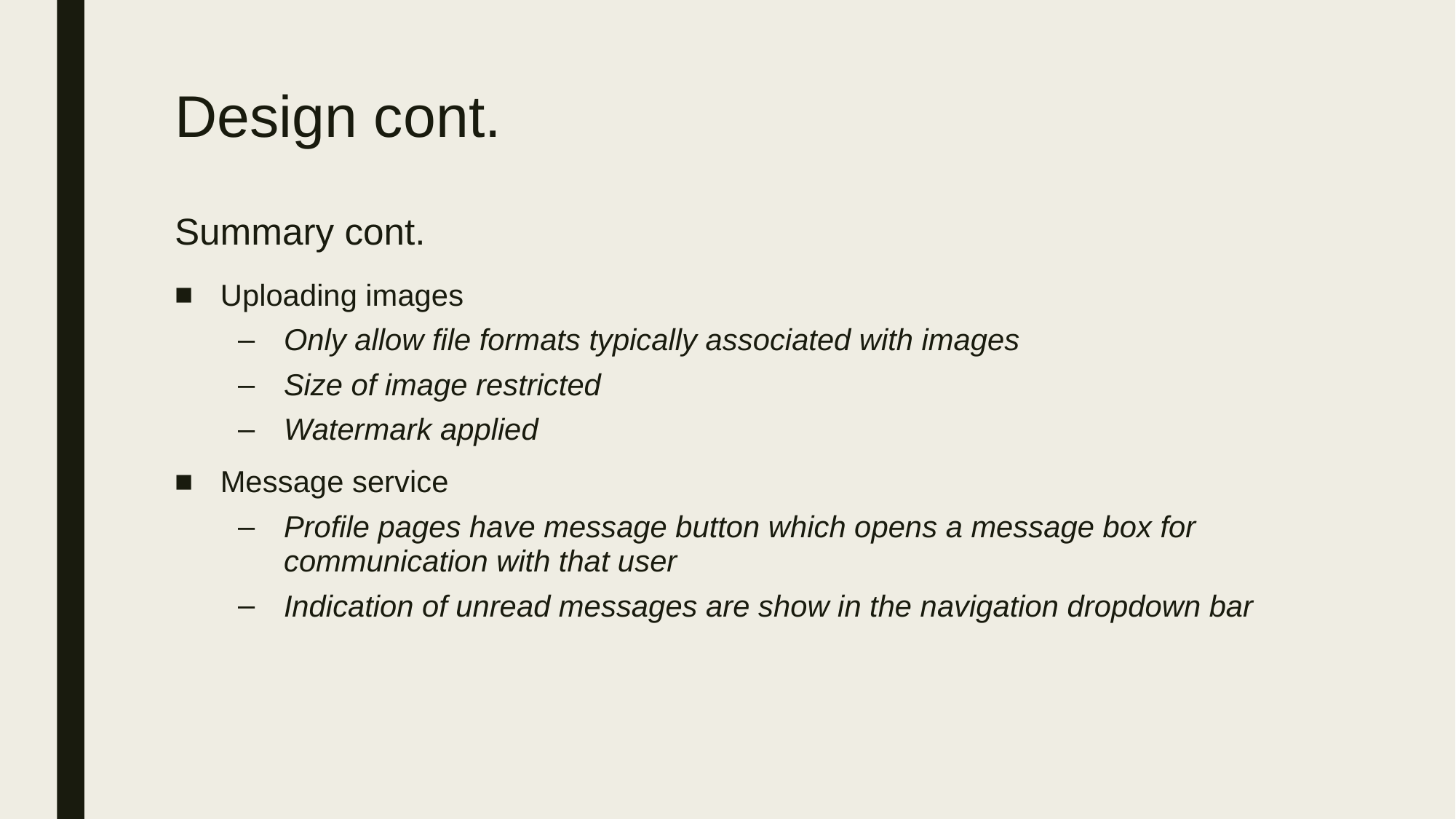

# Design cont. Summary cont.
Uploading images
Only allow file formats typically associated with images
Size of image restricted
Watermark applied
Message service
Profile pages have message button which opens a message box for communication with that user
Indication of unread messages are show in the navigation dropdown bar